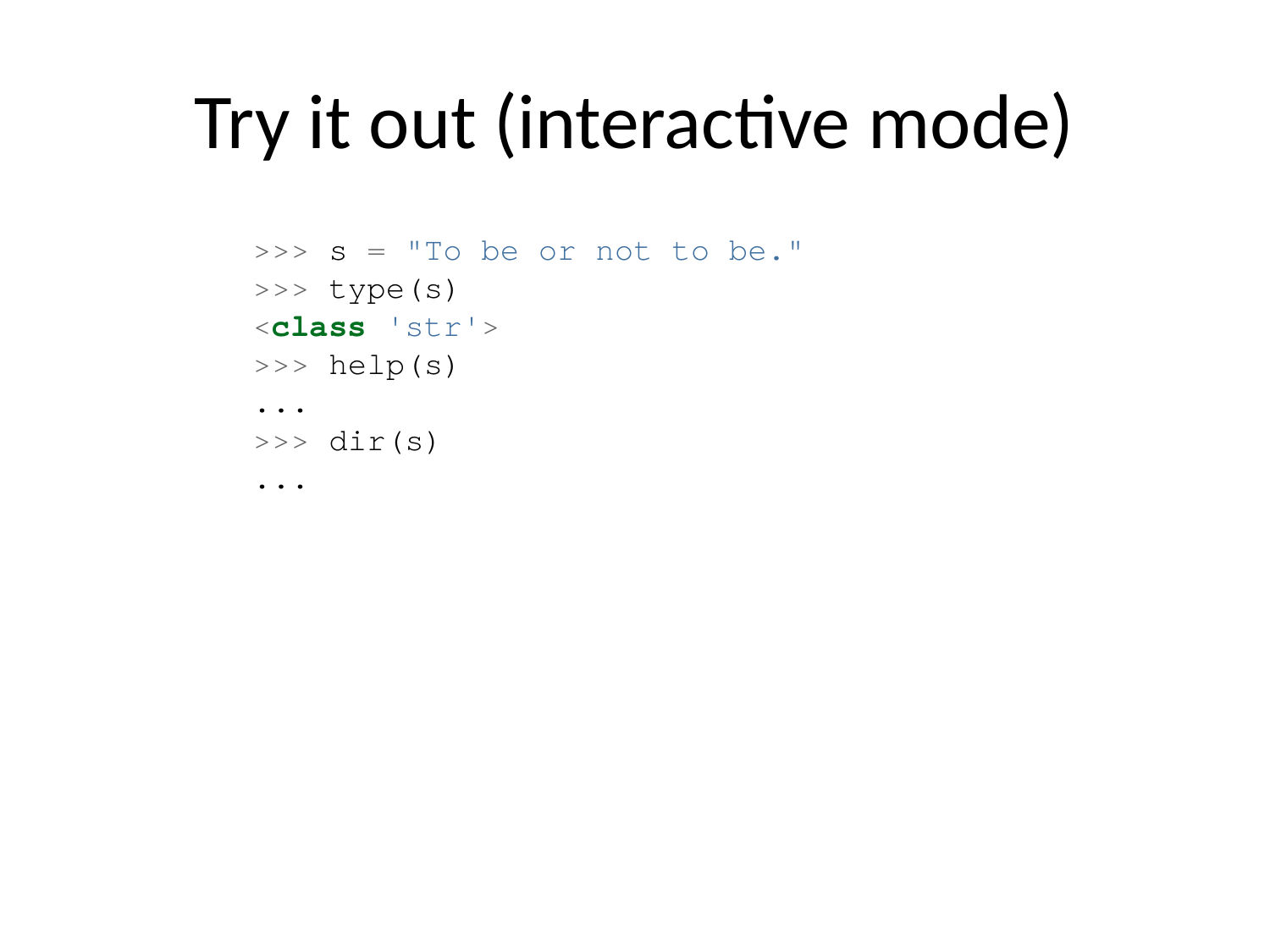

# Try it out (interactive mode)
>>> s = "To be or not to be."
>>> type(s)
<class 'str'>
>>> help(s)
...
>>> dir(s)
...